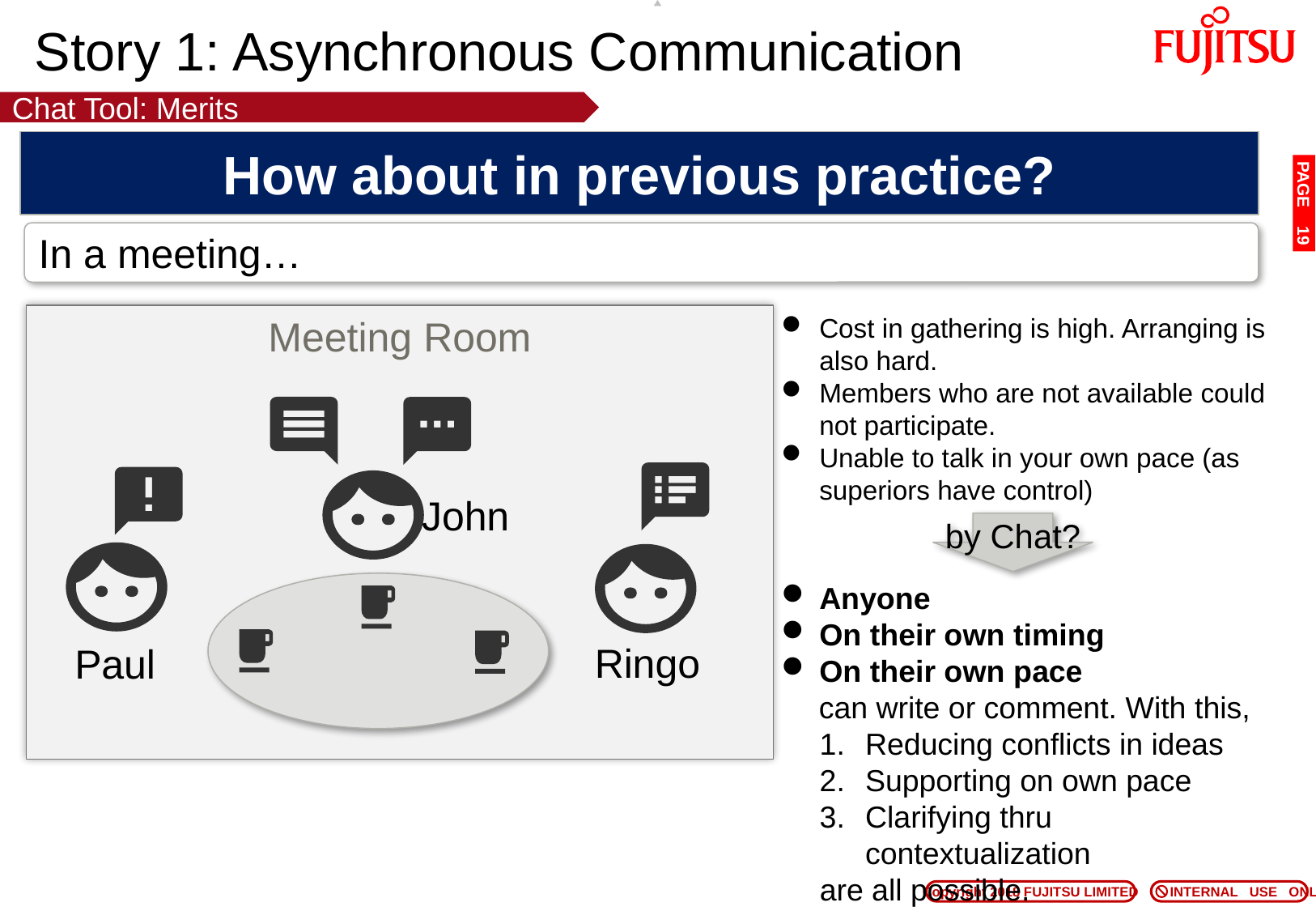

# Story 1: Asynchronous Communication
Chat Tool: Merits
How about in previous practice?
PAGE    19
In a meeting…
Cost in gathering is high. Arranging is also hard.
Members who are not available could not participate.
Unable to talk in your own pace (as superiors have control)
Meeting Room

John
by Chat?

Anyone
On their own timing
On their own pace
　can write or comment. With this,
Reducing conflicts in ideas
Supporting on own pace
Clarifying thru contextualization
are all possible.

Ringo
Paul